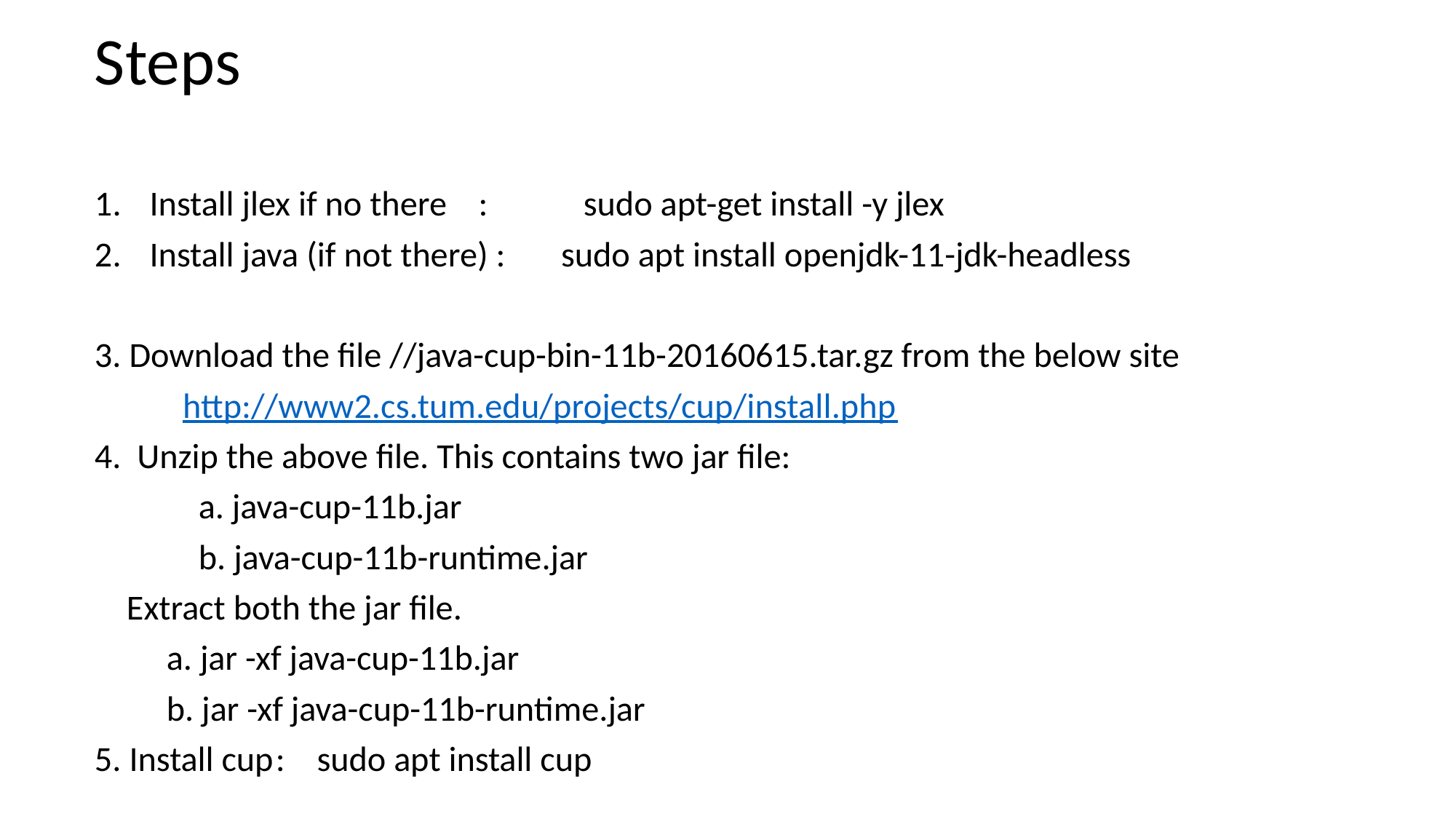

# Steps

Install jlex if no there    :            sudo apt-get install -y jlex
Install java (if not there) :       sudo apt install openjdk-11-jdk-headless

3. Download the file //java-cup-bin-11b-20160615.tar.gz from the below site
           http://www2.cs.tum.edu/projects/cup/install.php
4.  Unzip the above file. This contains two jar file:
             a. java-cup-11b.jar
             b. java-cup-11b-runtime.jar
    Extract both the jar file.
         a. jar -xf java-cup-11b.jar
         b. jar -xf java-cup-11b-runtime.jar
5. Install cup	:    sudo apt install cup